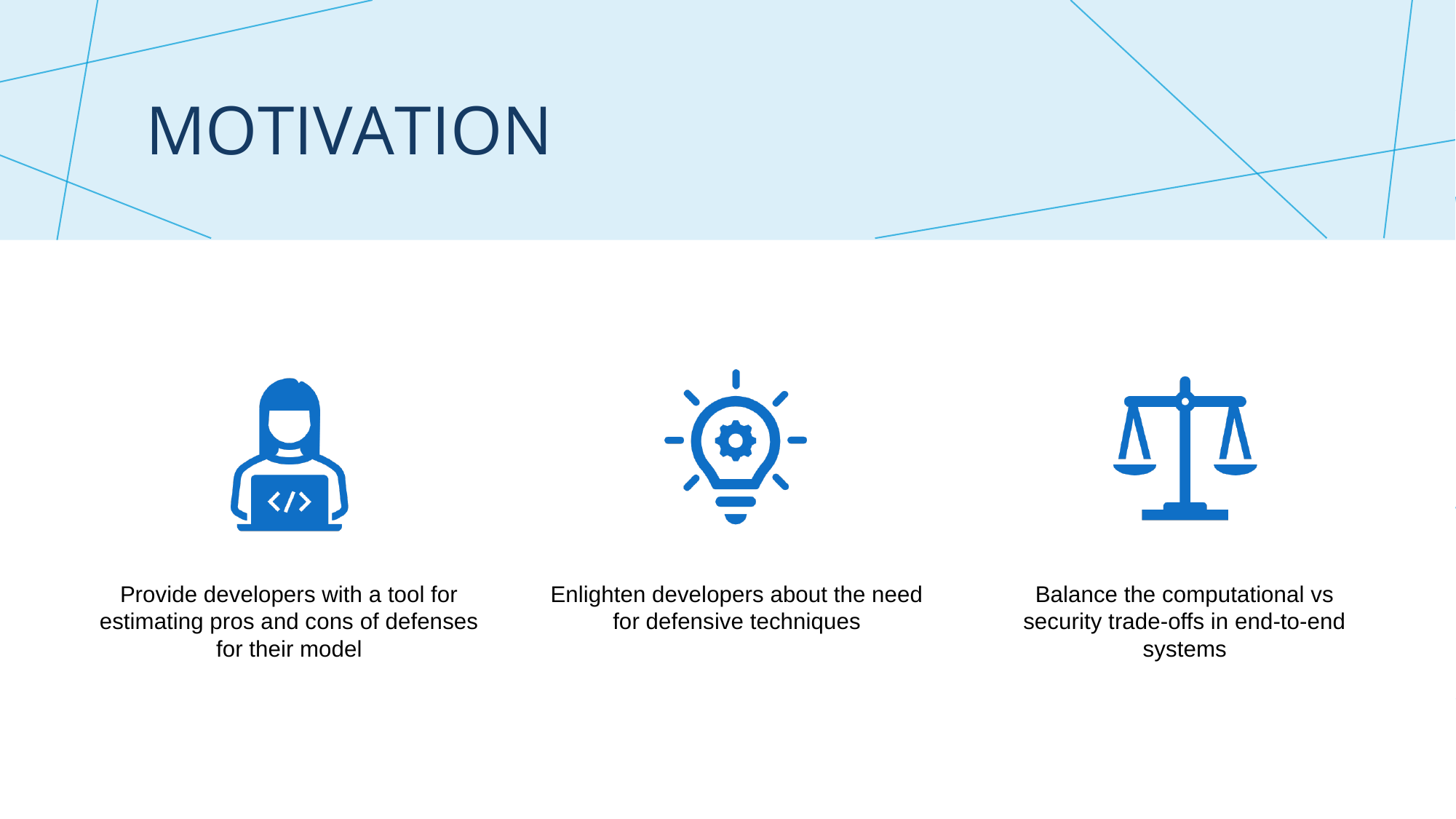

# Motivation
Provide developers with a tool for estimating pros and cons of defenses for their model
Enlighten developers about the need for defensive techniques
Balance the computational vs security trade-offs in end-to-end systems